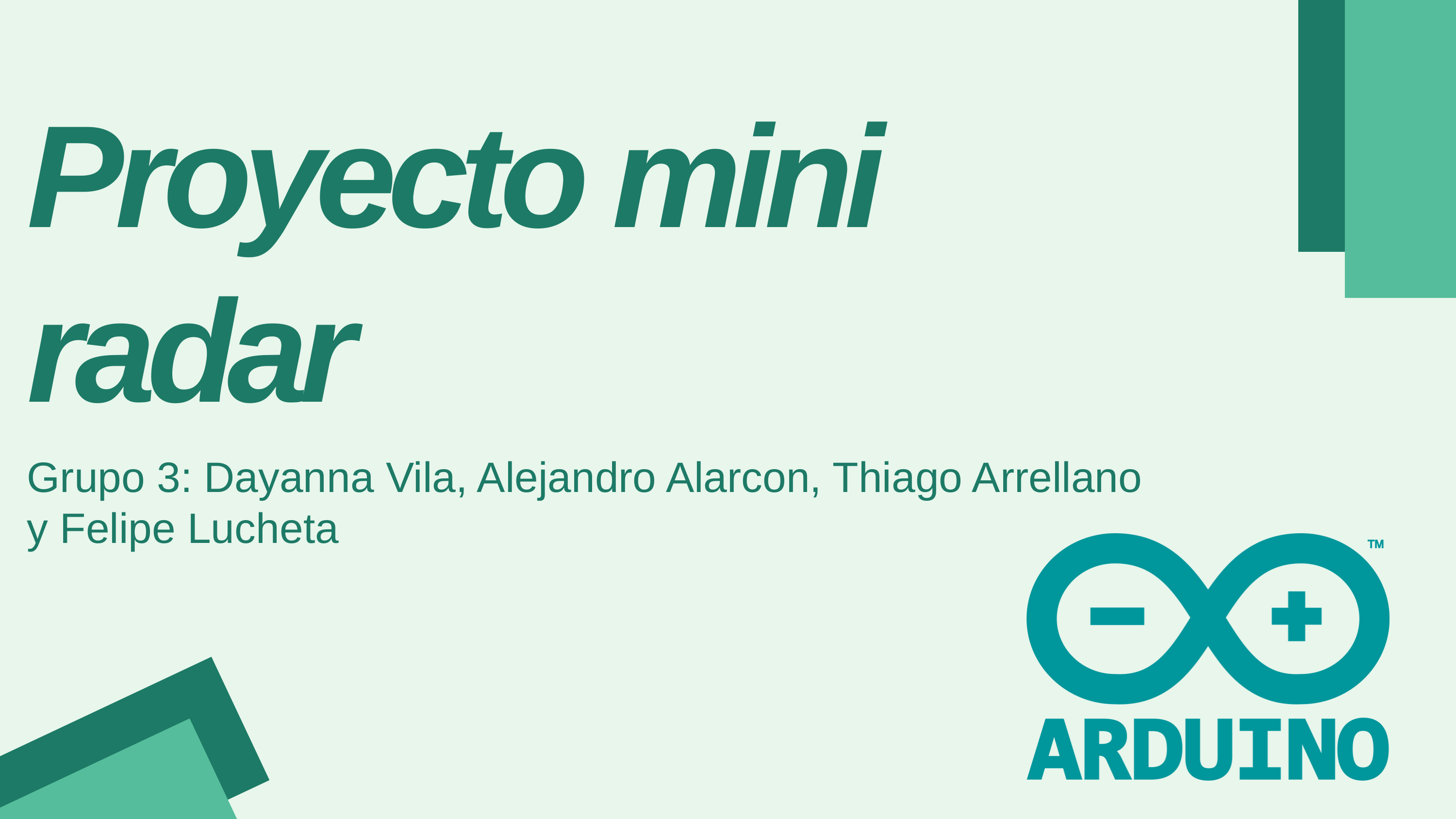

Proyecto mini radar
Grupo 3: Dayanna Vila, Alejandro Alarcon, Thiago Arrellano y Felipe Lucheta